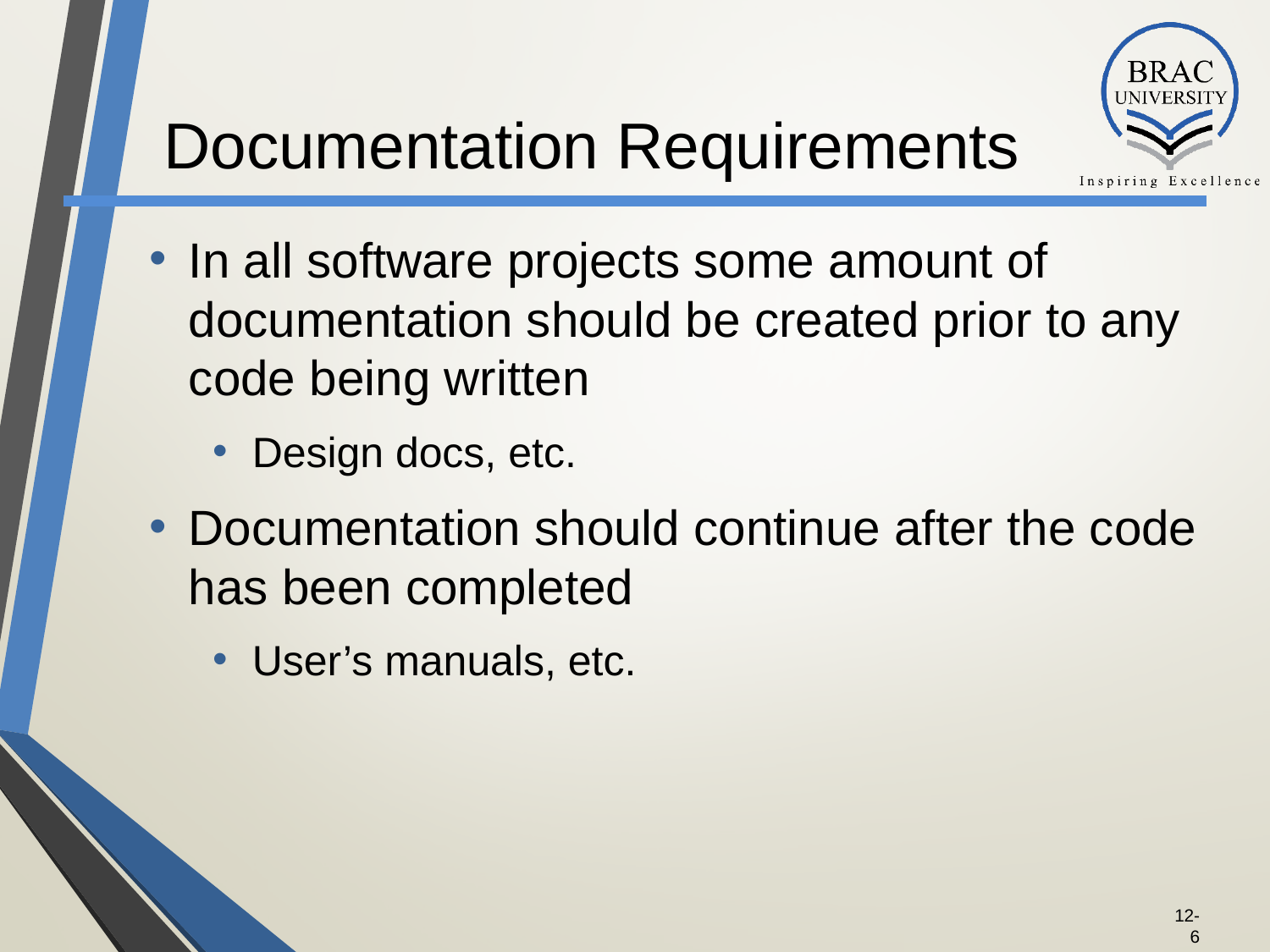

# Documentation Requirements
In all software projects some amount of documentation should be created prior to any code being written
Design docs, etc.
Documentation should continue after the code has been completed
User’s manuals, etc.
12-6